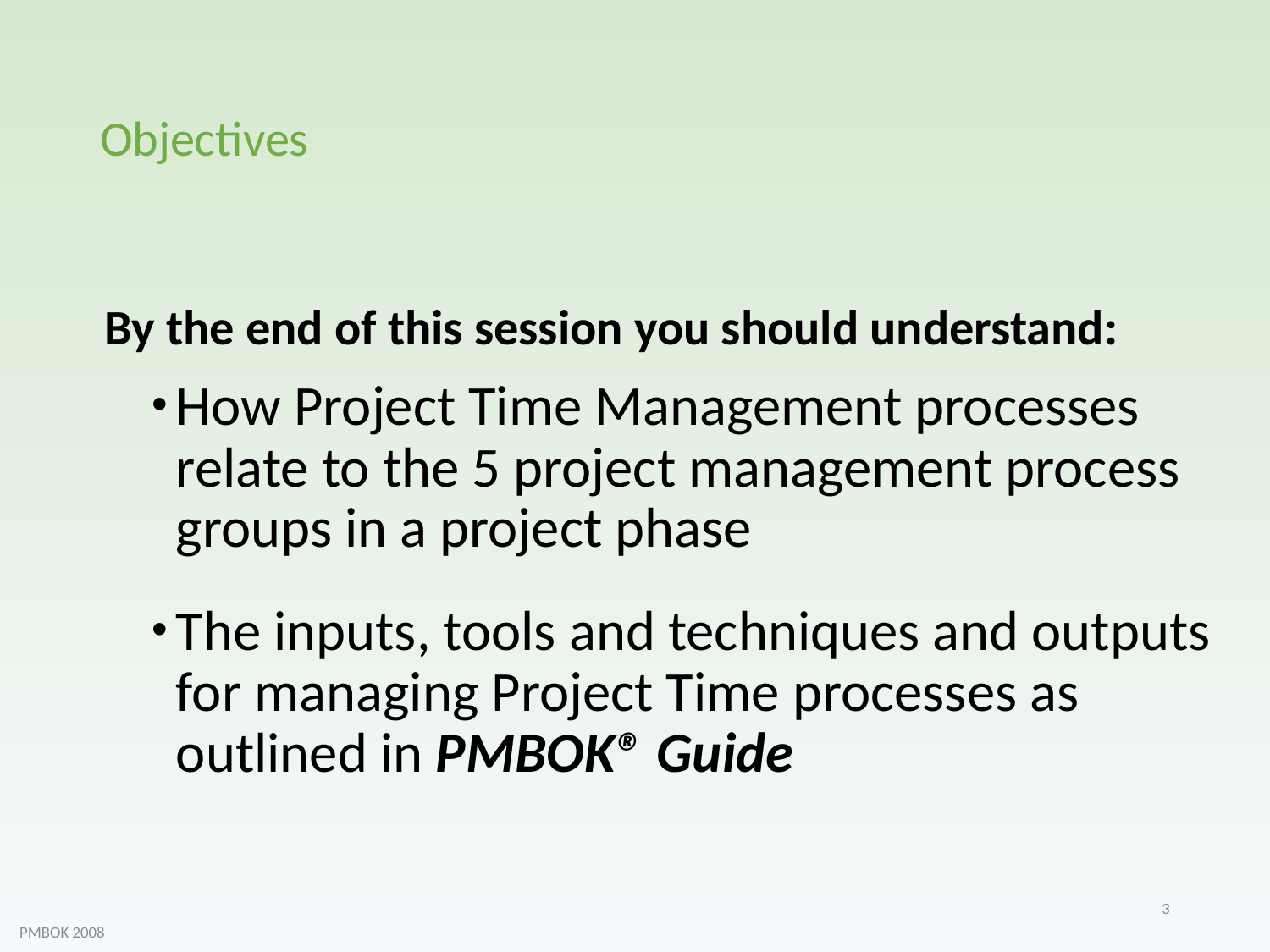

# Objectives
By the end of this session you should understand:
How Project Time Management processes relate to the 5 project management process groups in a project phase
The inputs, tools and techniques and outputs for managing Project Time processes as outlined in PMBOK® Guide
3

PMBOK 2008